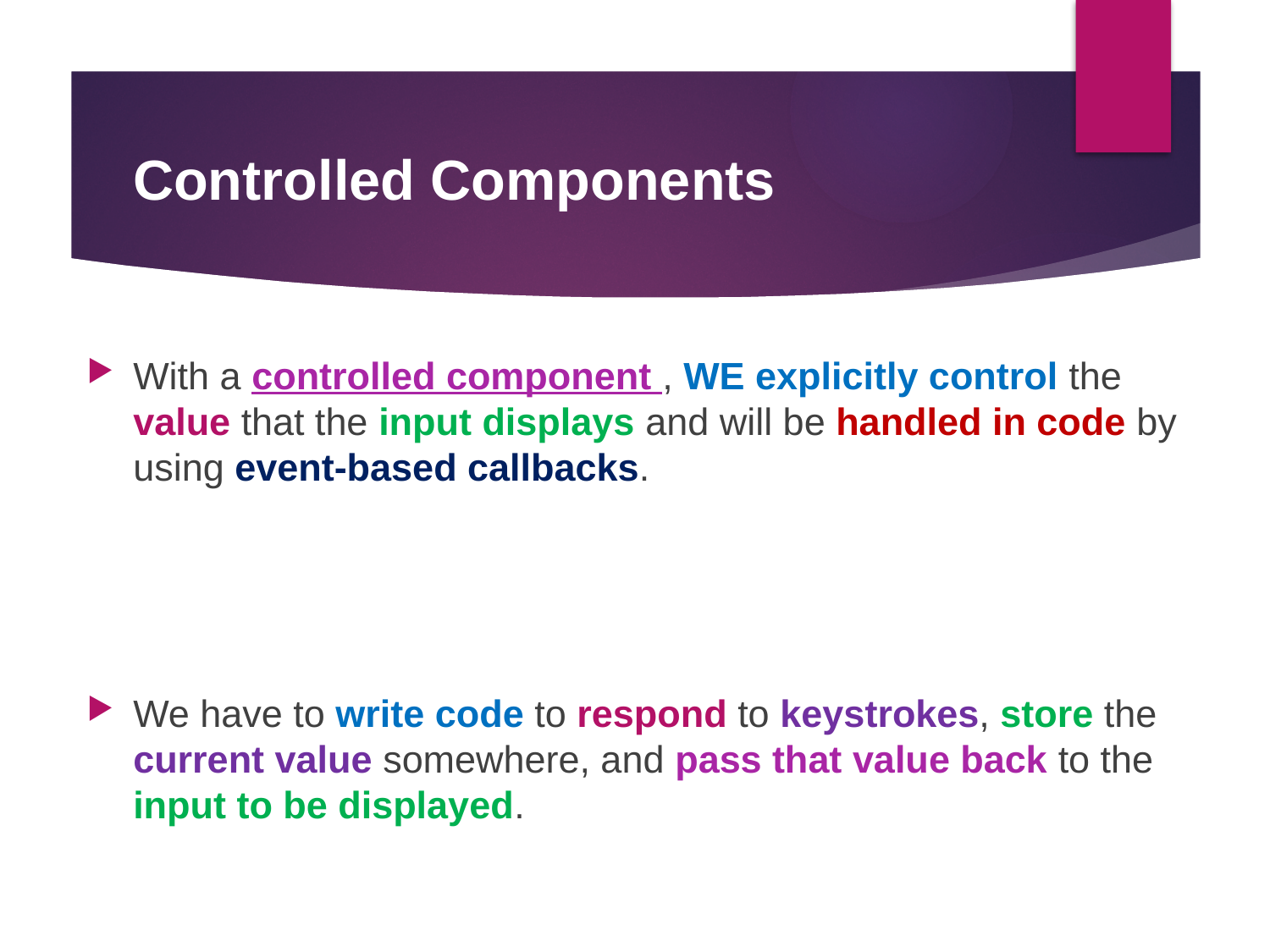

#
Controlled Components
With a controlled component , WE explicitly control the value that the input displays and will be handled in code by using event-based callbacks.

We have to write code to respond to keystrokes, store the current value somewhere, and pass that value back to the input to be displayed.